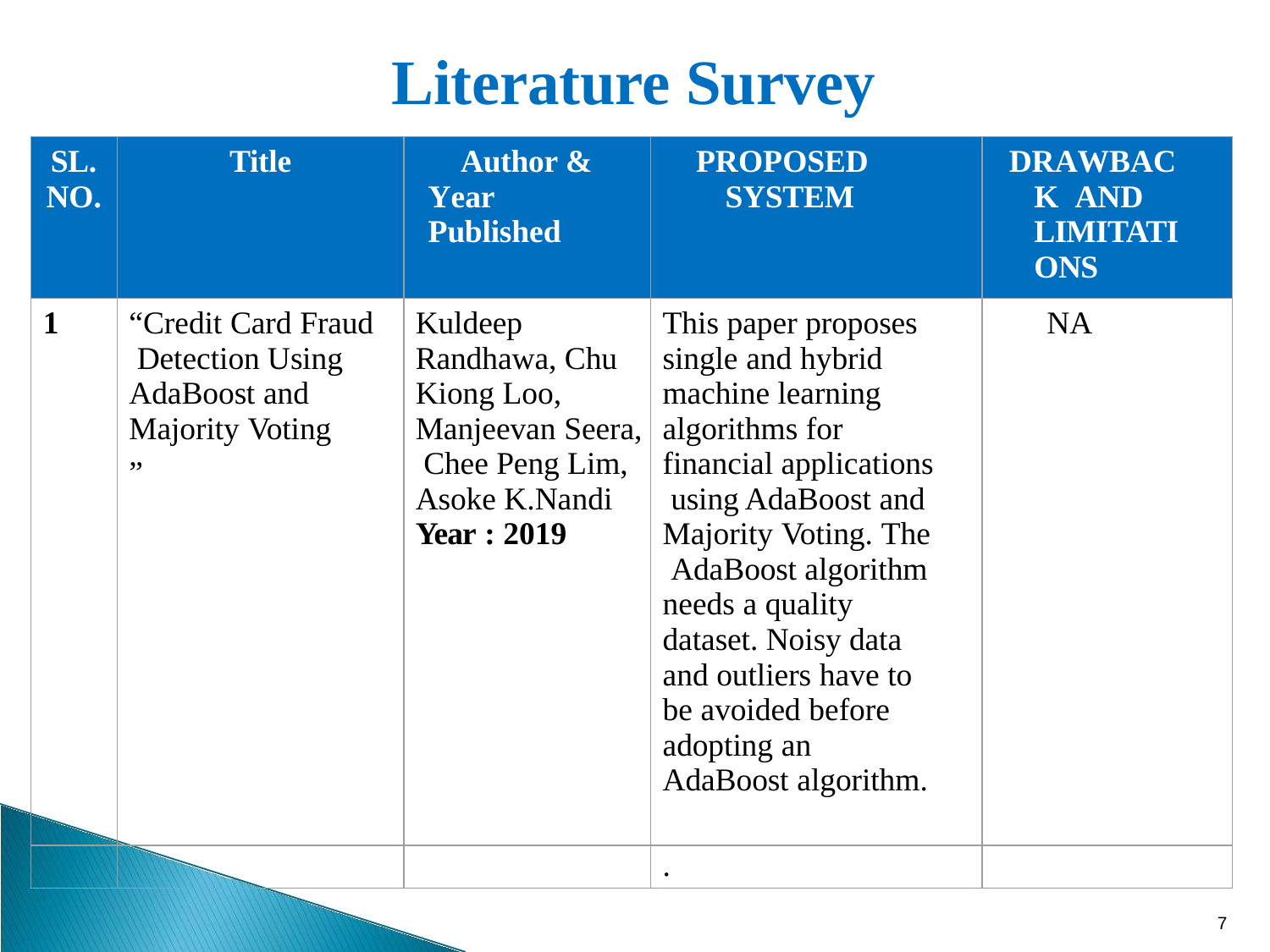

# Literature Survey
| SL. NO. | Title | Author & Year Published | PROPOSED SYSTEM | DRAWBACK AND LIMITATI ONS |
| --- | --- | --- | --- | --- |
| 1 | “Credit Card Fraud Detection Using AdaBoost and Majority Voting ” | Kuldeep Randhawa, Chu Kiong Loo, Manjeevan Seera, Chee Peng Lim, Asoke K.Nandi Year : 2019 | This paper proposes single and hybrid machine learning algorithms for financial applications using AdaBoost and Majority Voting. The AdaBoost algorithm needs a quality dataset. Noisy data and outliers have to be avoided before adopting an AdaBoost algorithm. | NA |
|  |  |  | . |  |
7